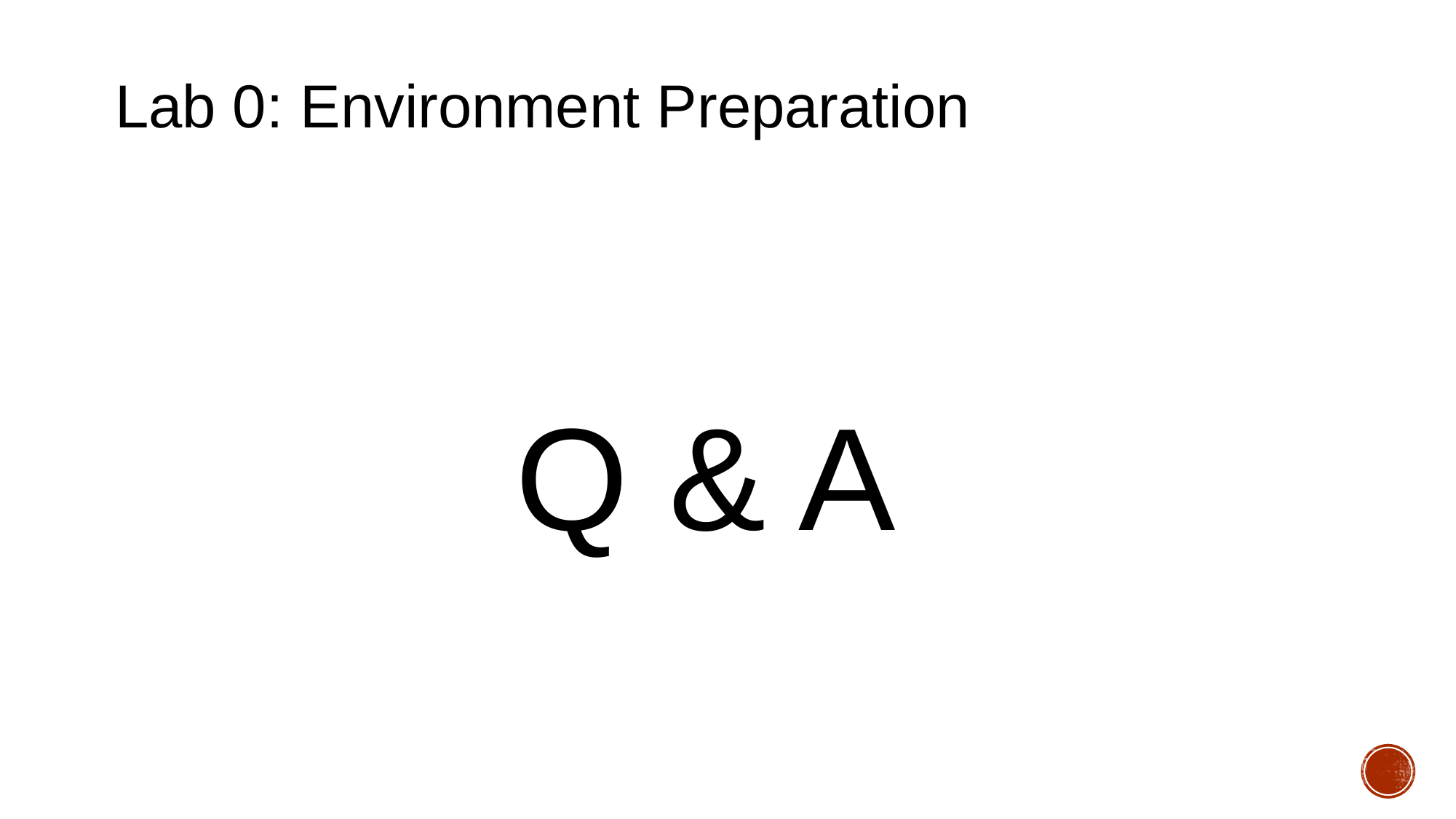

Lab 0: Environment Preparation
Q & A